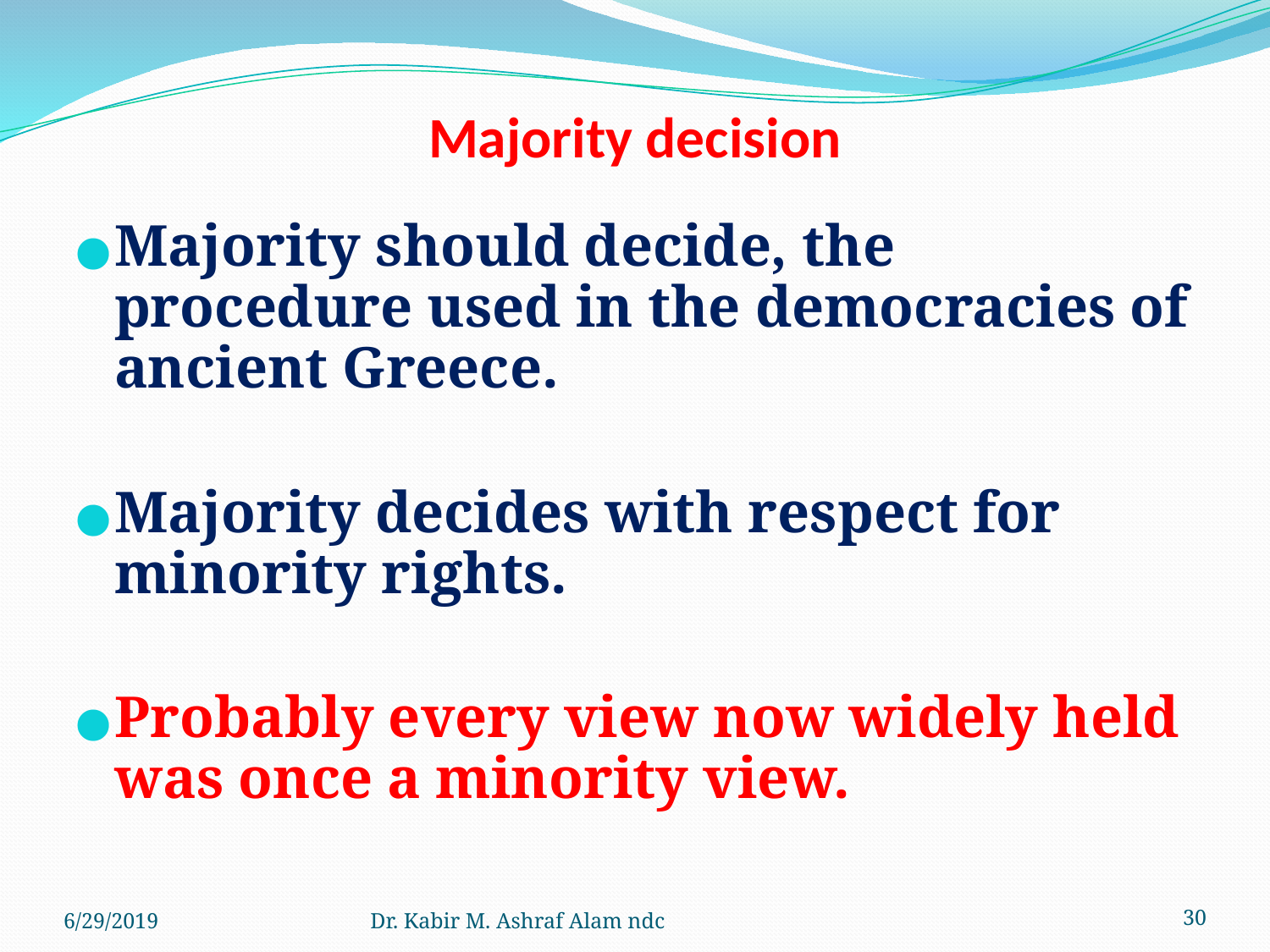

# Majority decision
Majority should decide, the procedure used in the democracies of ancient Greece.

Majority decides with respect for minority rights.

Probably every view now widely held was once a minority view.
6/29/2019
Dr. Kabir M. Ashraf Alam ndc
30